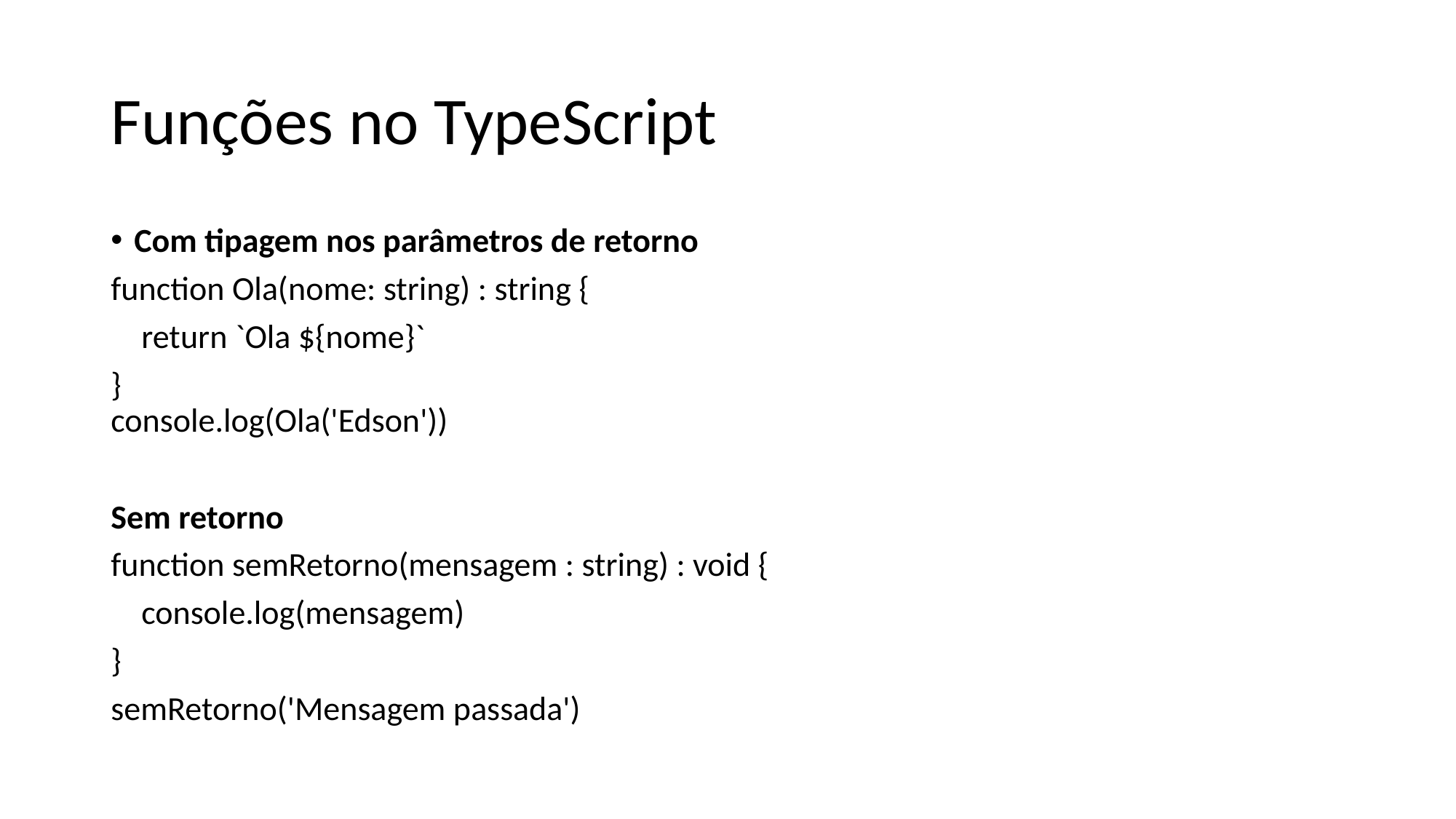

# Funções no TypeScript
Com tipagem nos parâmetros de retorno
function Ola(nome: string) : string {
    return `Ola ${nome}`
}
console.log(Ola('Edson'))

Sem retorno
function semRetorno(mensagem : string) : void {
    console.log(mensagem)
}
semRetorno('Mensagem passada')